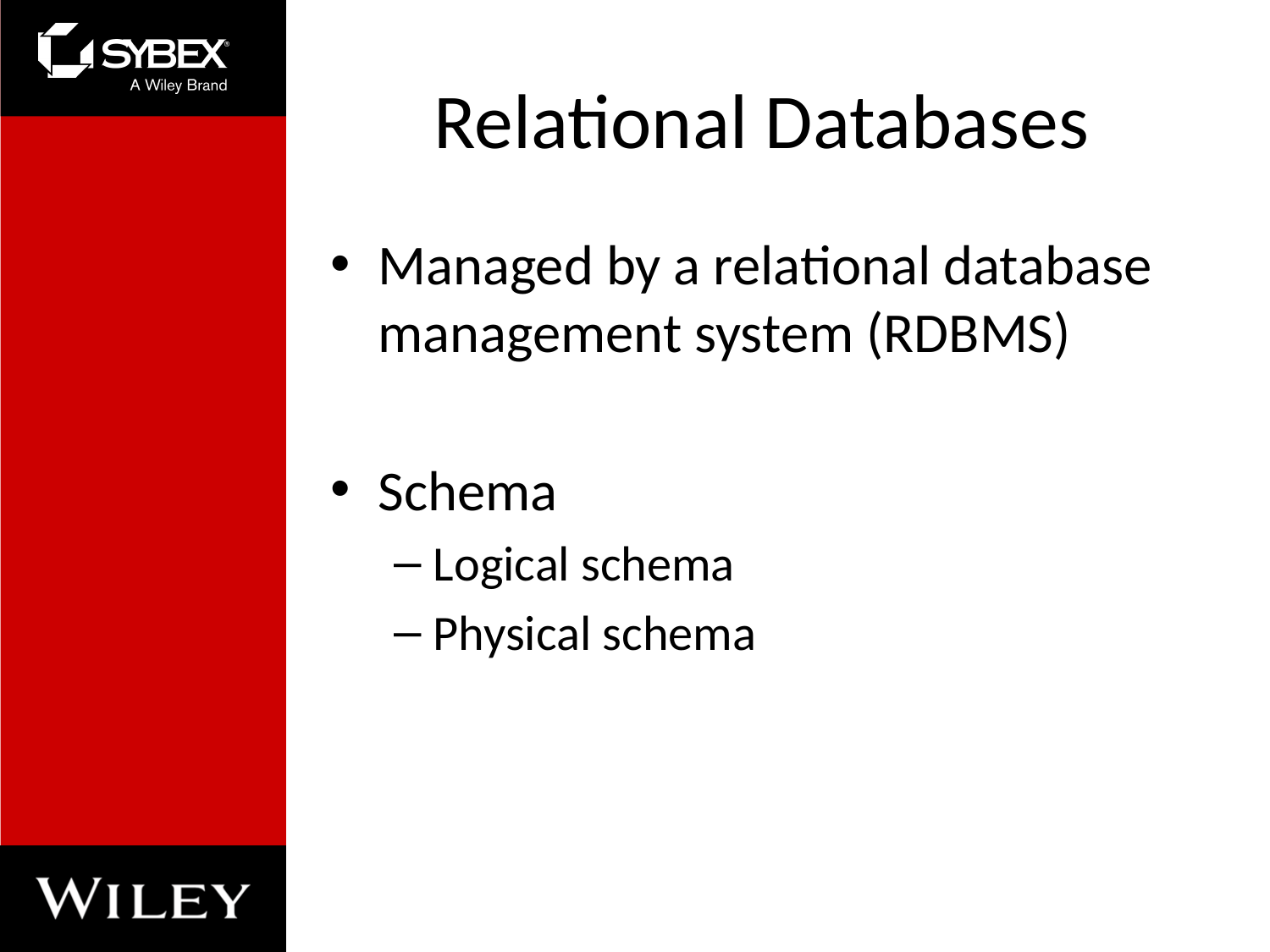

# Relational Databases
Managed by a relational database management system (RDBMS)

Schema
Logical schema
Physical schema